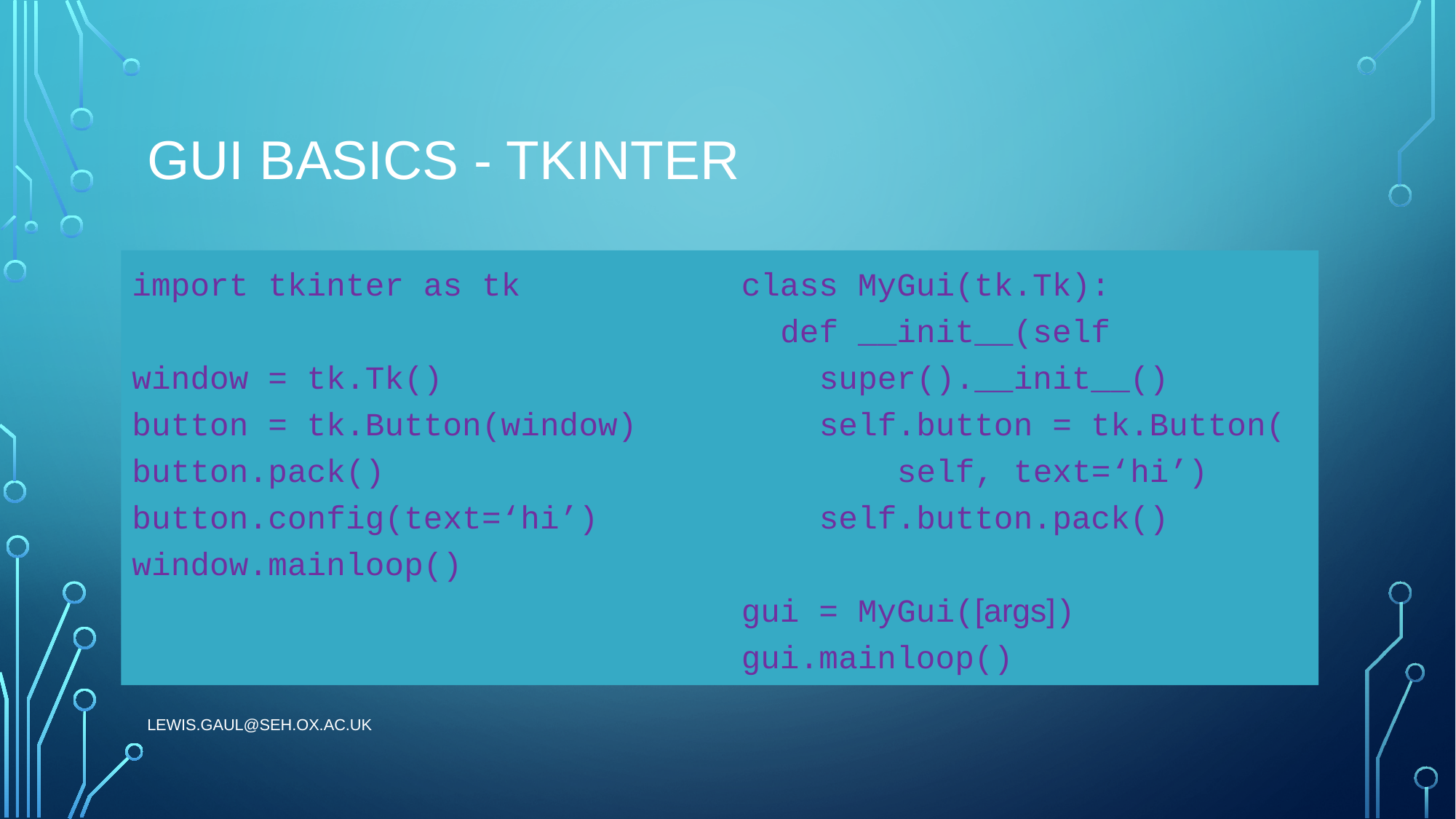

# GUI Basics - tkinter

import tkinter as tk

window = tk.Tk()
button = tk.Button(window)
button.pack()
button.config(text=‘hi’)
window.mainloop()

class MyGui(tk.Tk):
  def __init__(self
    super().__init__()
    self.button = tk.Button(
        self, text=‘hi’)
    self.button.pack()

gui = MyGui([args])
gui.mainloop()
lewis.gaul@seh.ox.ac.uk